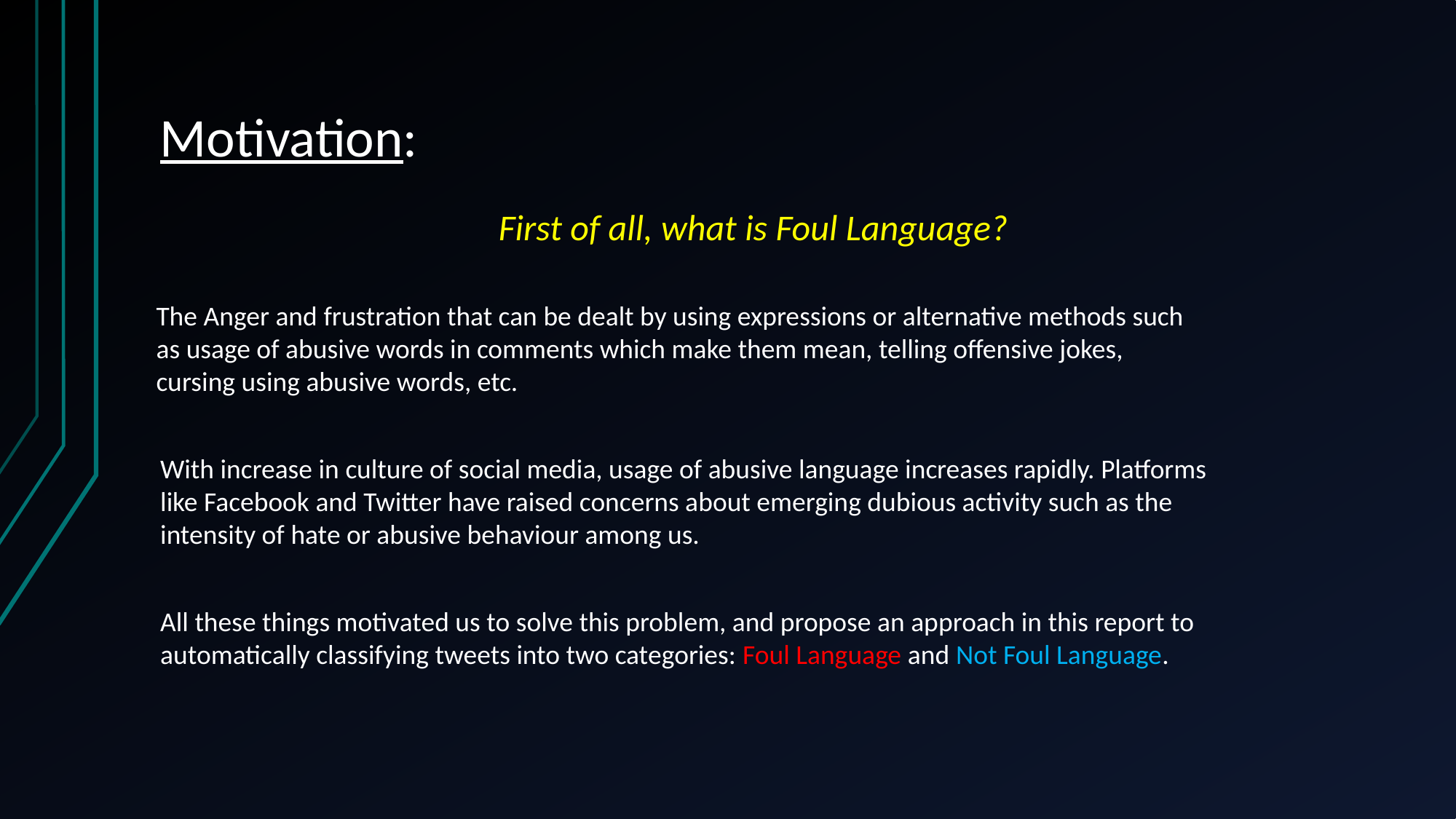

# Motivation:
First of all, what is Foul Language?
The Anger and frustration that can be dealt by using expressions or alternative methods such as usage of abusive words in comments which make them mean, telling offensive jokes, cursing using abusive words, etc.
With increase in culture of social media, usage of abusive language increases rapidly. Platforms like Facebook and Twitter have raised concerns about emerging dubious activity such as the intensity of hate or abusive behaviour among us.
All these things motivated us to solve this problem, and propose an approach in this report to automatically classifying tweets into two categories: Foul Language and Not Foul Language.